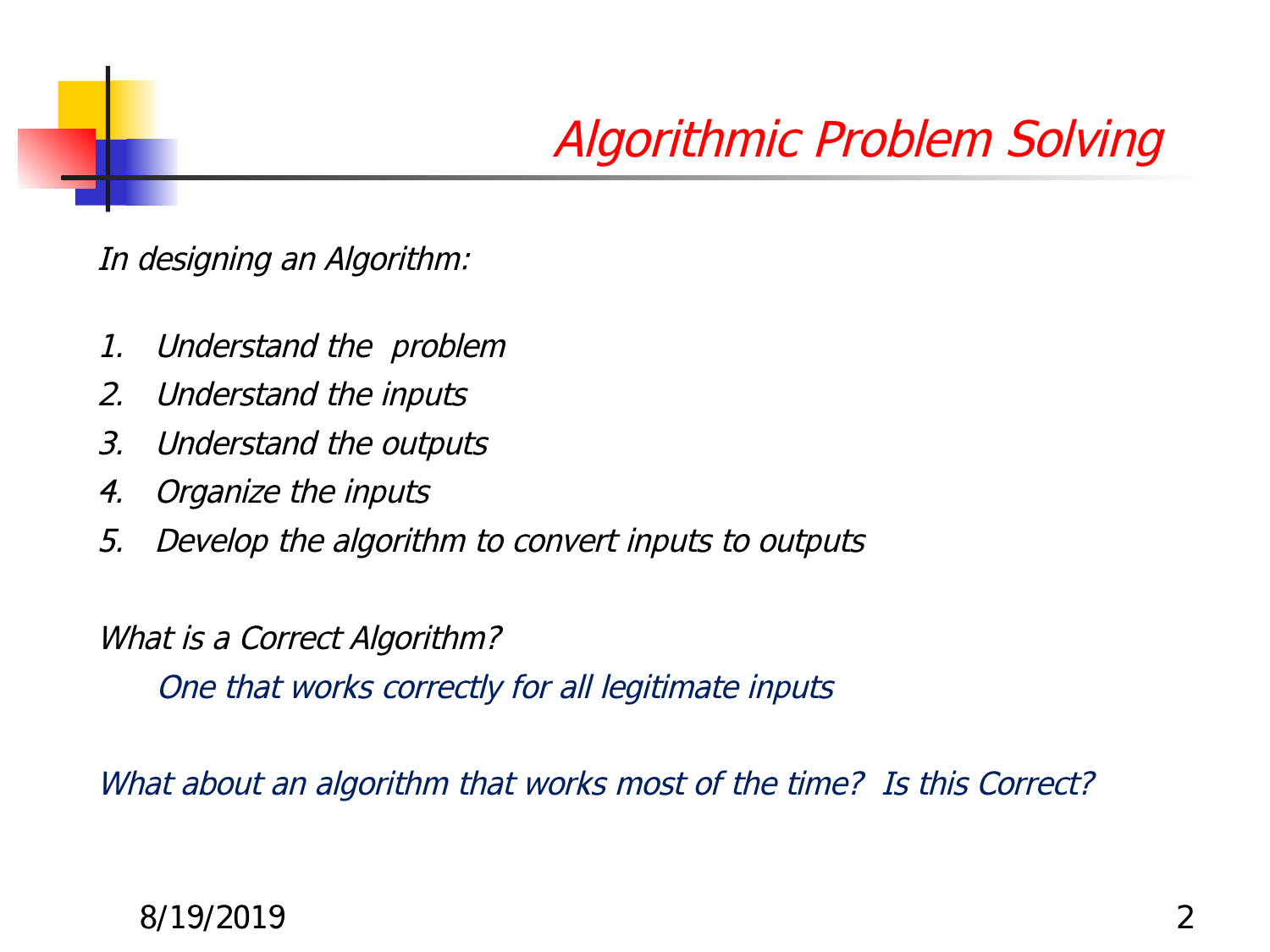

# Algorithmic Problem Solving
In designing an Algorithm:

 Understand the  problem
 Understand the inputs
 Understand the outputs
 Organize the inputs
 Develop the algorithm to convert inputs to outputs

What is a Correct Algorithm?
      One that works correctly for all legitimate inputs

What about an algorithm that works most of the time?  Is this Correct?

8/19/2019
2